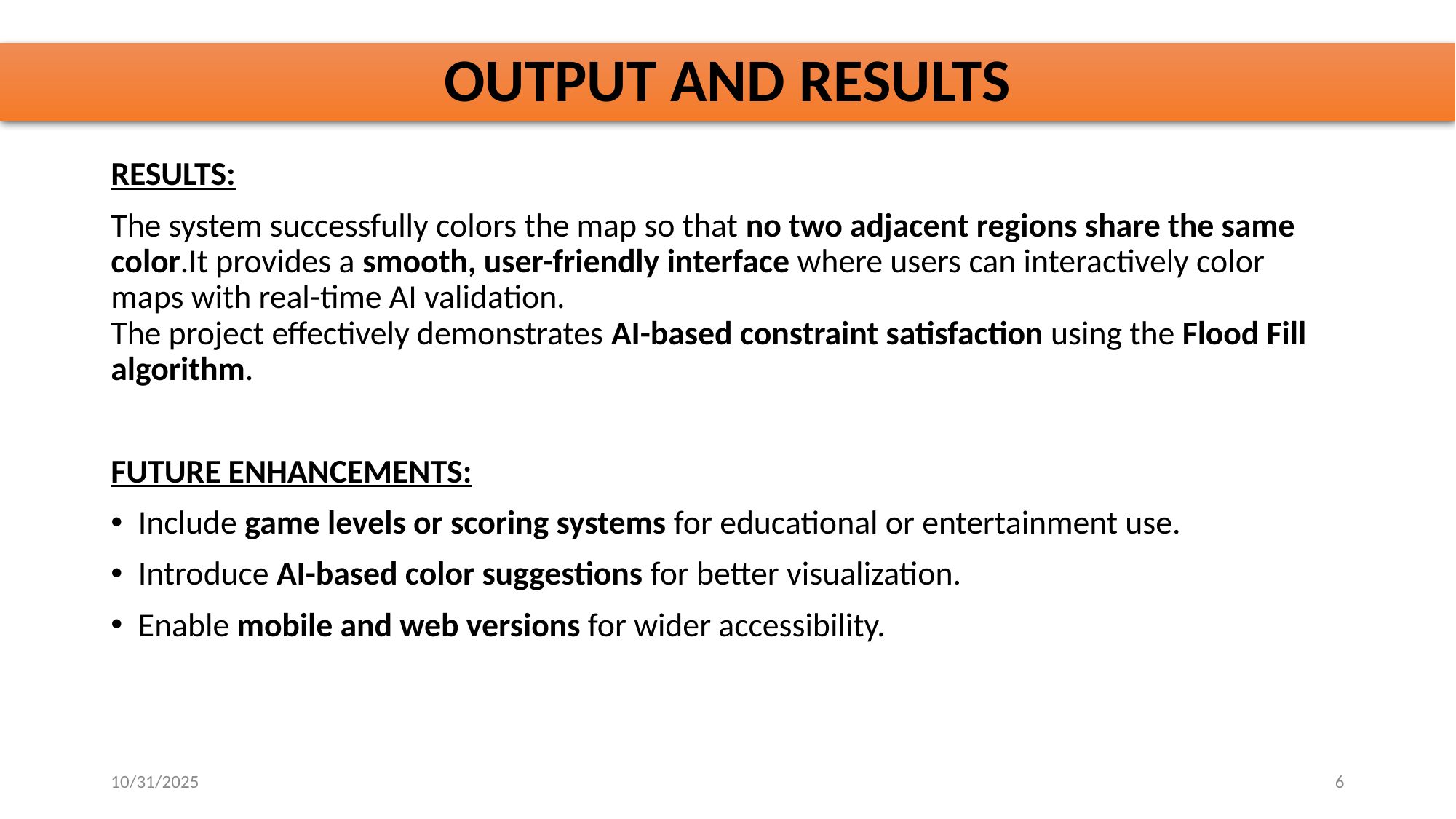

# OUTPUT AND RESULTS
RESULTS:
The system successfully colors the map so that no two adjacent regions share the same color.It provides a smooth, user-friendly interface where users can interactively color maps with real-time AI validation.
The project effectively demonstrates AI-based constraint satisfaction using the Flood Fill algorithm.

FUTURE ENHANCEMENTS:
Include game levels or scoring systems for educational or entertainment use.
Introduce AI-based color suggestions for better visualization.
Enable mobile and web versions for wider accessibility.
10/31/2025
6